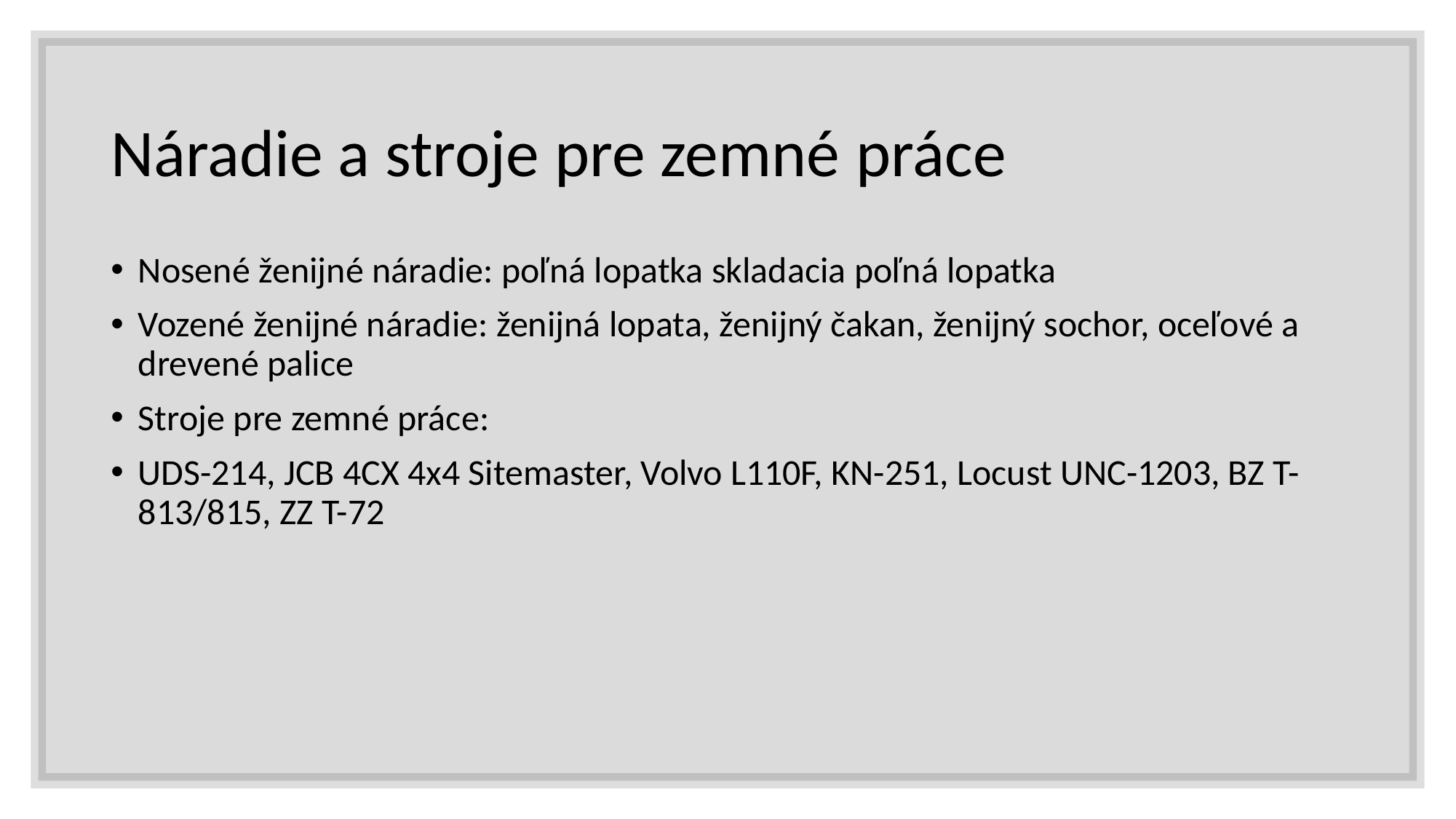

# Náradie a stroje pre zemné práce
Nosené ženijné náradie: poľná lopatka skladacia poľná lopatka
Vozené ženijné náradie: ženijná lopata, ženijný čakan, ženijný sochor, oceľové a drevené palice
Stroje pre zemné práce:
UDS-214, JCB 4CX 4x4 Sitemaster, Volvo L110F, KN-251, Locust UNC-1203, BZ T-813/815, ZZ T-72